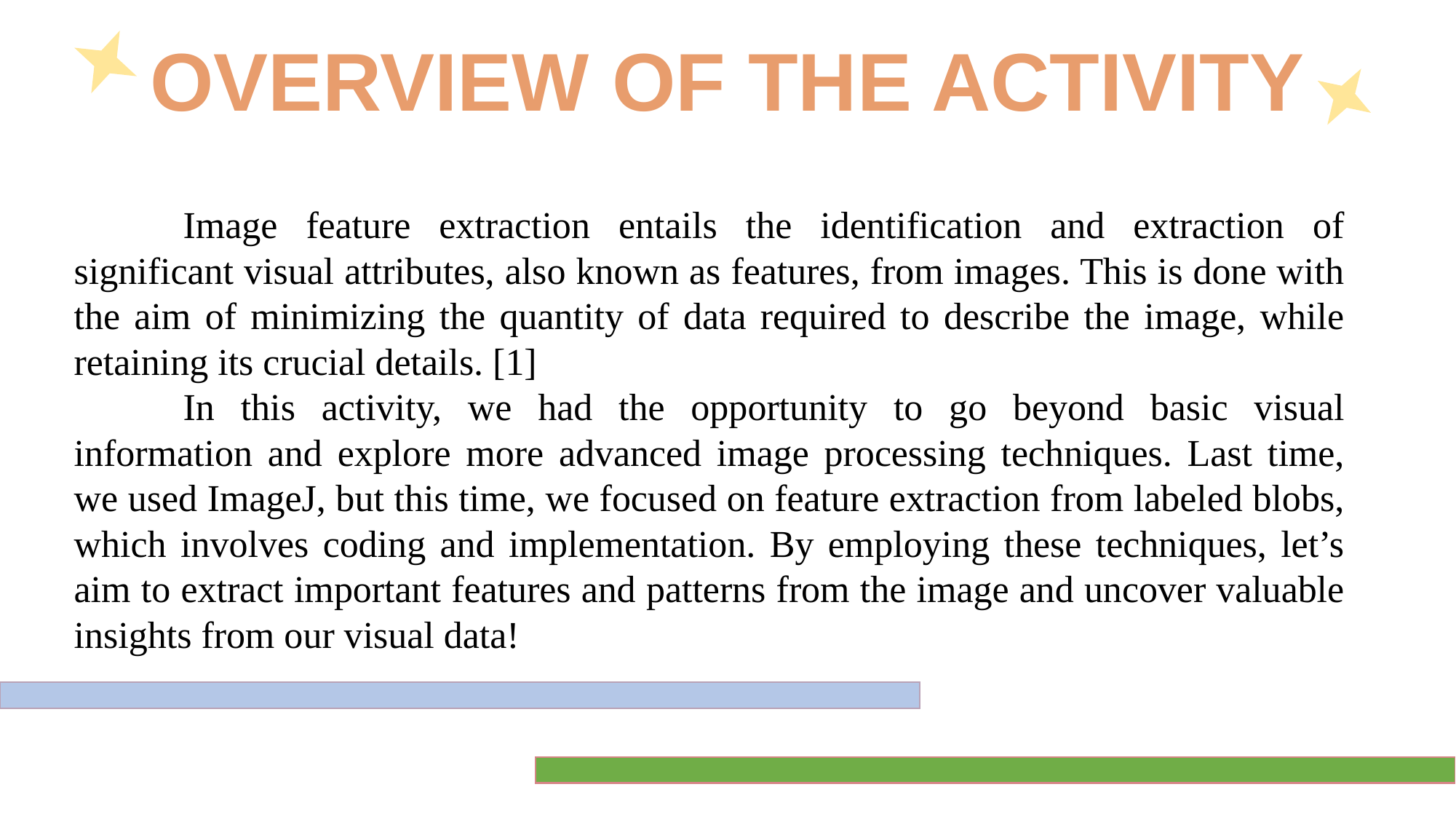

OVERVIEW OF THE ACTIVITY

	Image feature extraction entails the identification and extraction of significant visual attributes, also known as features, from images. This is done with the aim of minimizing the quantity of data required to describe the image, while retaining its crucial details. [1]
	In this activity, we had the opportunity to go beyond basic visual information and explore more advanced image processing techniques. Last time, we used ImageJ, but this time, we focused on feature extraction from labeled blobs, which involves coding and implementation. By employing these techniques, let’s aim to extract important features and patterns from the image and uncover valuable insights from our visual data!